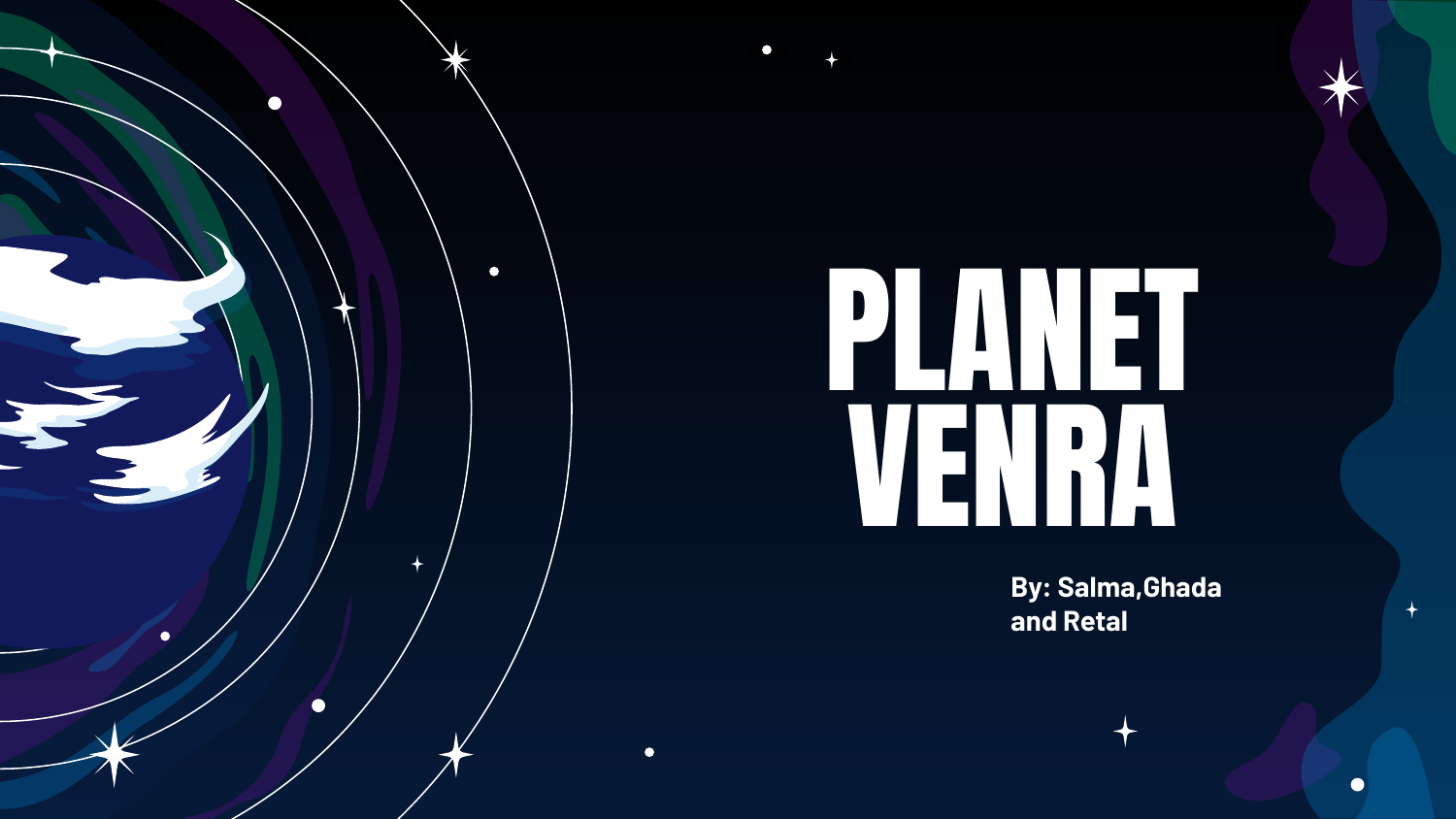

# PLANET VENRA

By: Salma,Ghada and Retal